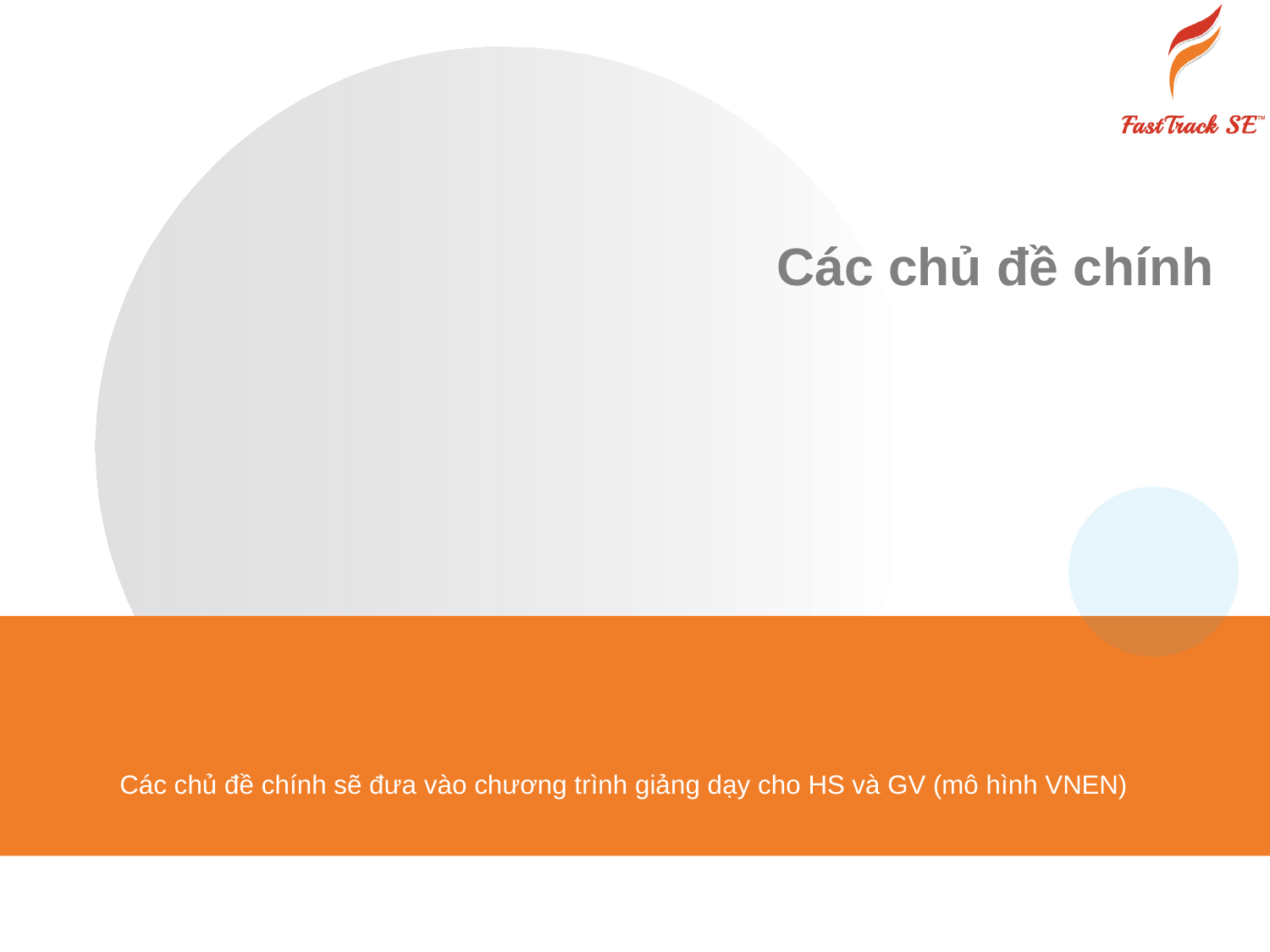

# Các chủ đề chính
Các chủ đề chính sẽ đưa vào chương trình giảng dạy cho HS và GV (mô hình VNEN)